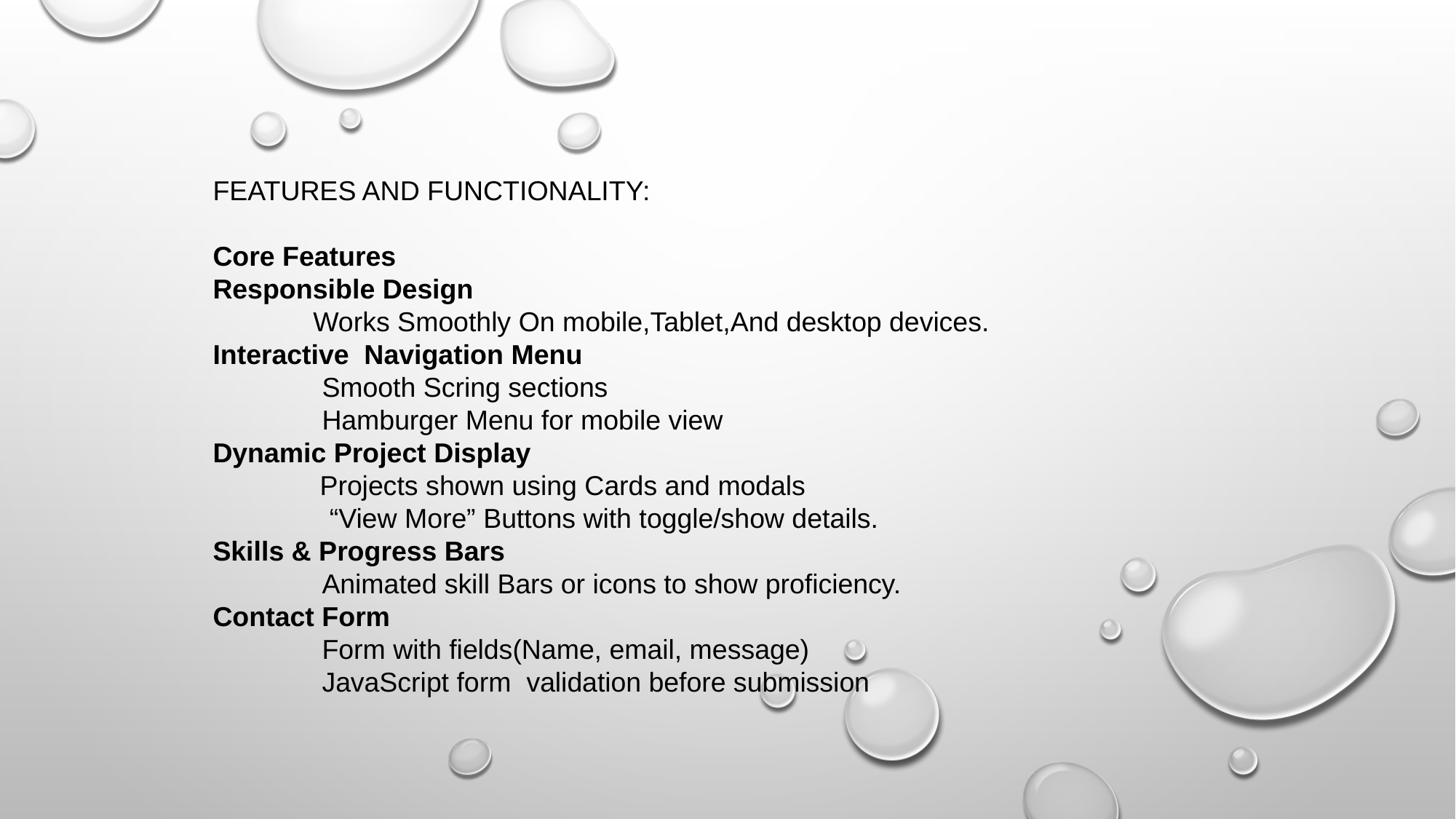

FEATURES AND FUNCTIONALITY:

Core Features
Responsible Design
      Works Smoothly On mobile,Tablet,And desktop devices.
Interactive  Navigation Menu
Smooth Scring sections
Hamburger Menu for mobile view
Dynamic Project Display
              Projects shown using Cards and modals
 “View More” Buttons with toggle/show details.
Skills & Progress Bars
Animated skill Bars or icons to show proficiency.
Contact Form
Form with fields(Name, email, message)
JavaScript form  validation before submission